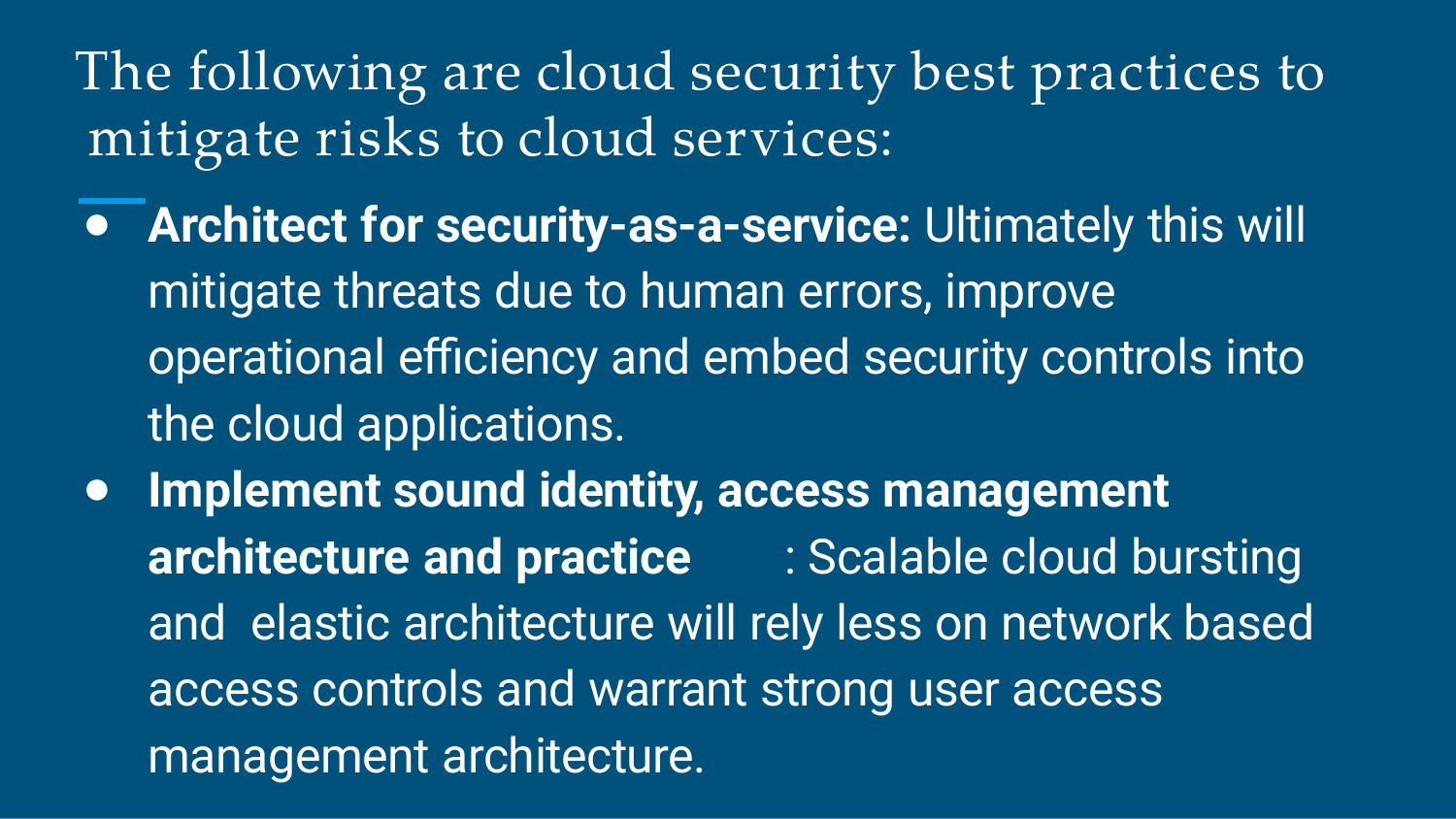

# The following are cloud security best practices to  mitigate risks to cloud services:
Architect for security-as-a-service: Ultimately this will  mitigate threats due to human errors, improve  operational eﬃciency and embed security controls into  the cloud applications.
Implement sound identity, access management  architecture and practice	: Scalable cloud bursting and  elastic architecture will rely less on network based  access controls and warrant strong user access  management architecture.